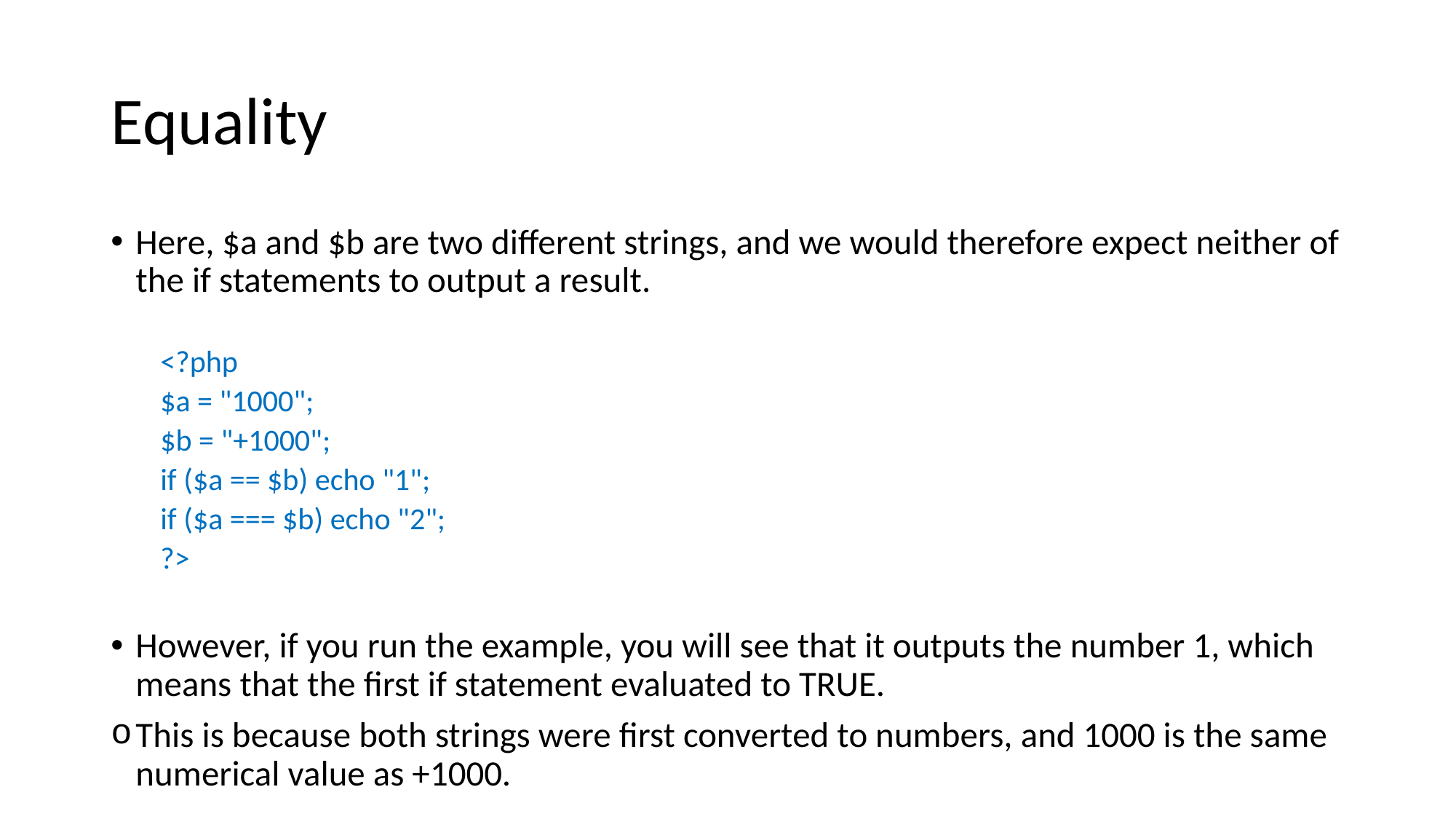

# Equality
Here, $a and $b are two different strings, and we would therefore expect neither of the if statements to output a result.

<?php
	$a = "1000";
	$b = "+1000";
	if ($a == $b) echo "1";
	if ($a === $b) echo "2";
?>

However, if you run the example, you will see that it outputs the number 1, which means that the first if statement evaluated to TRUE.
This is because both strings were first converted to numbers, and 1000 is the same numerical value as +1000.